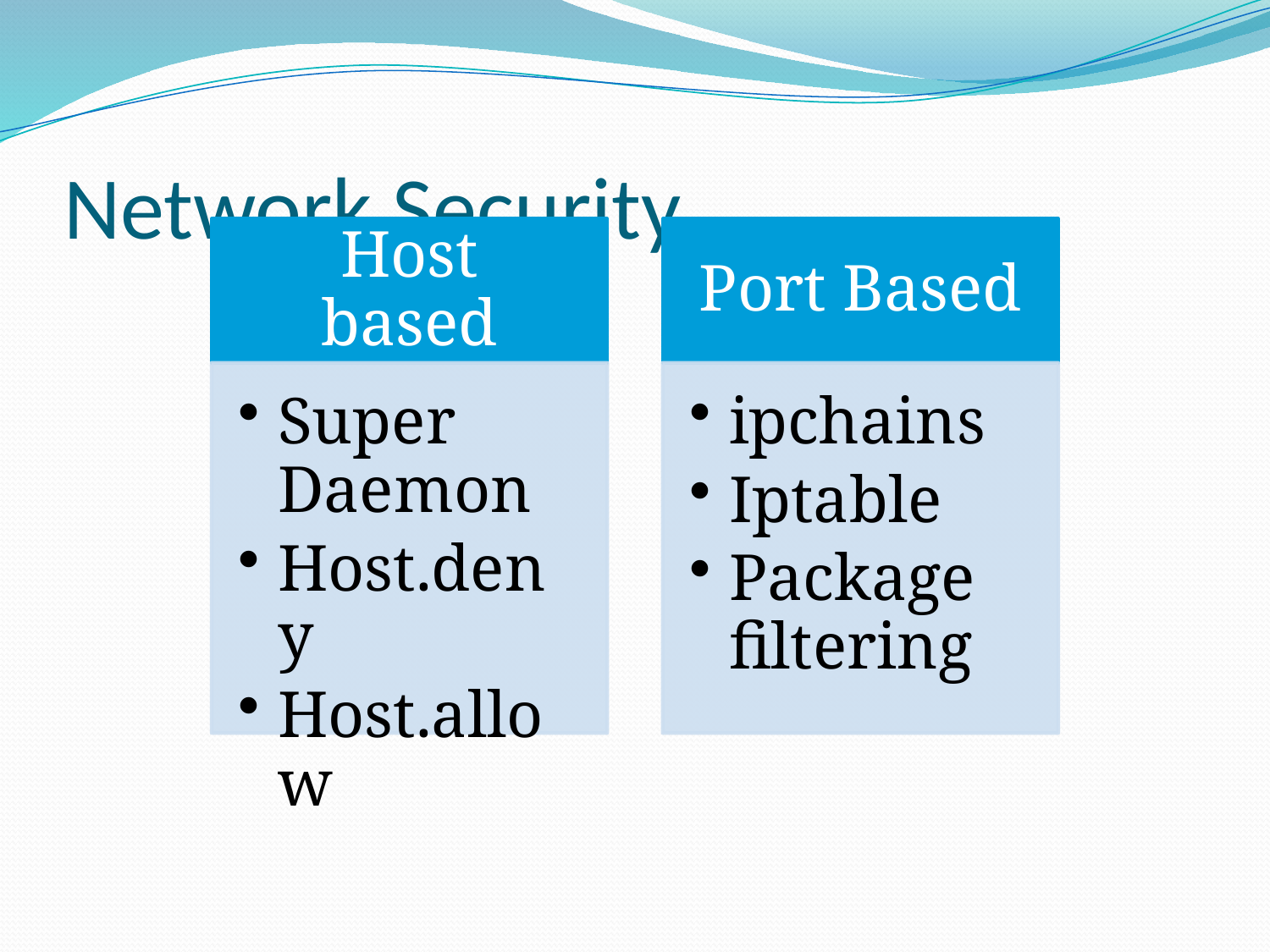

# Network Security
Host based
Super Daemon
Host.deny
Host.allow
Port Based
ipchains
Iptable
Package filtering